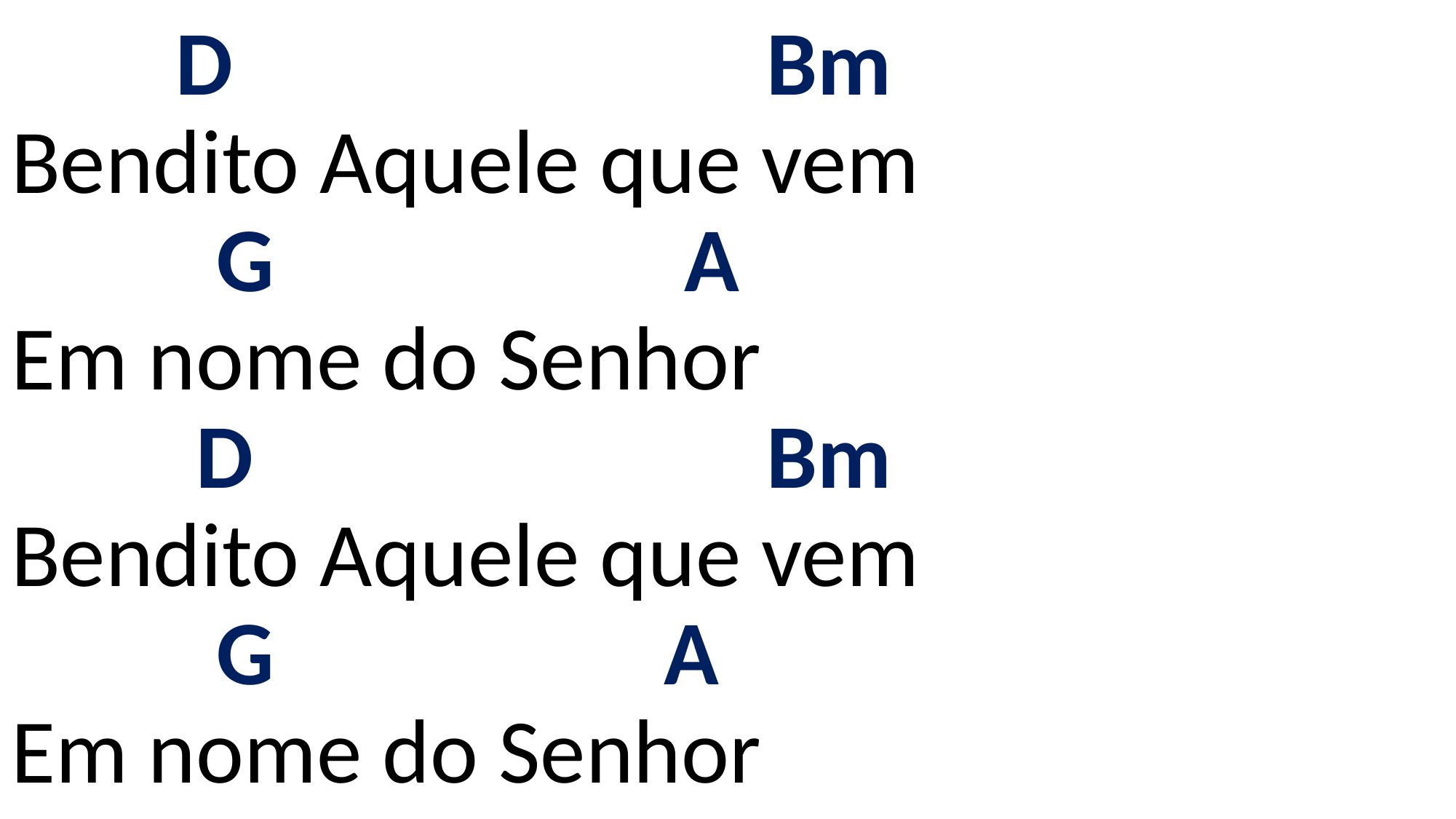

# D                          Bm Bendito Aquele que vem G                    A Em nome do Senhor D                         Bm Bendito Aquele que vem G                   A Em nome do Senhor